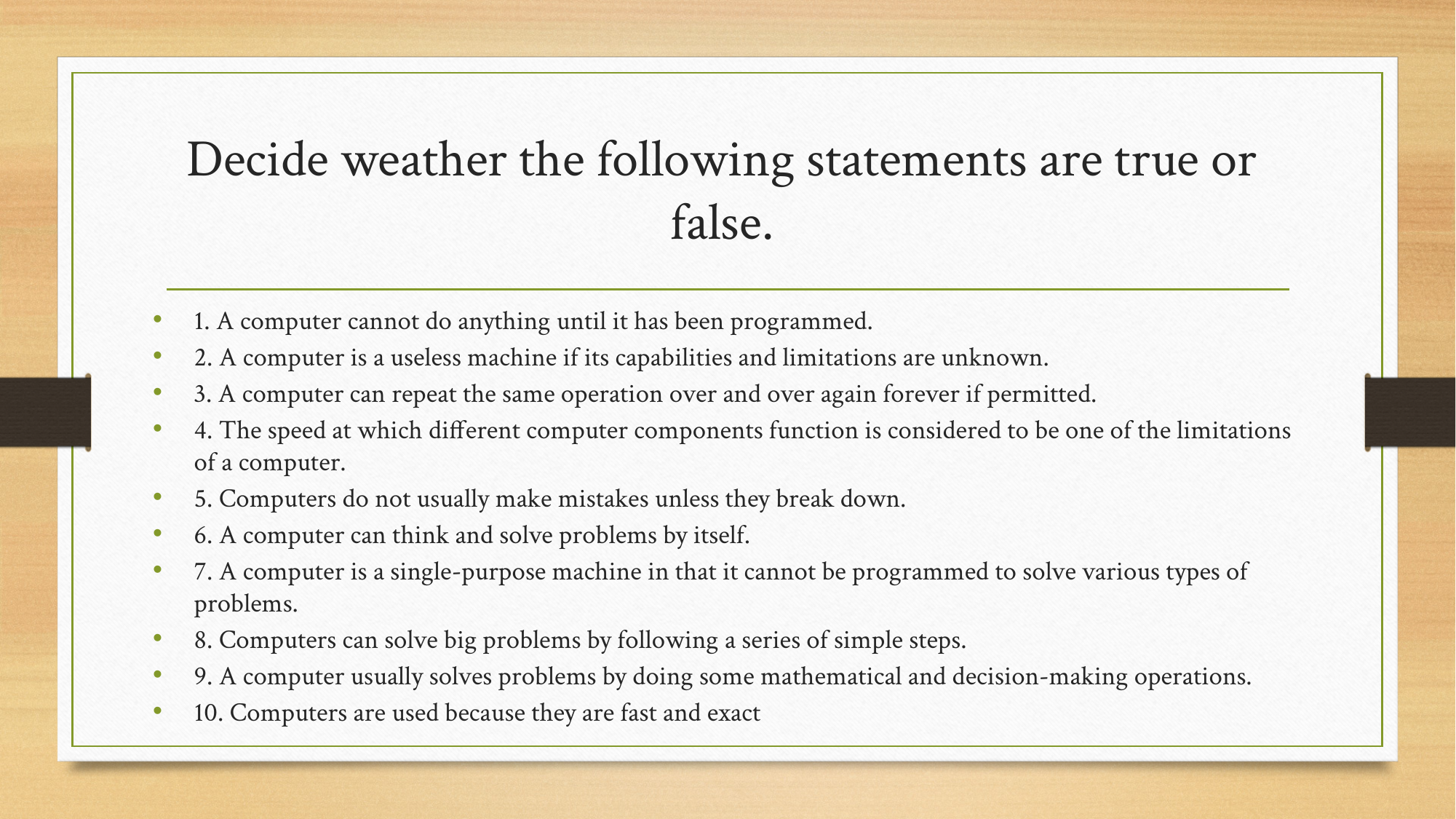

# Decide weather the following statements are true or false.
1. A computer cannot do anything until it has been programmed.
2. A computer is a useless machine if its capabilities and limitations are unknown.
3. A computer can repeat the same operation over and over again forever if permitted.
4. The speed at which different computer components function is considered to be one of the limitations of a computer.
5. Computers do not usually make mistakes unless they break down.
6. A computer can think and solve problems by itself.
7. A computer is a single-purpose machine in that it cannot be programmed to solve various types of problems.
8. Computers can solve big problems by following a series of simple steps.
9. A computer usually solves problems by doing some mathematical and decision-making operations.
10. Computers are used because they are fast and exact